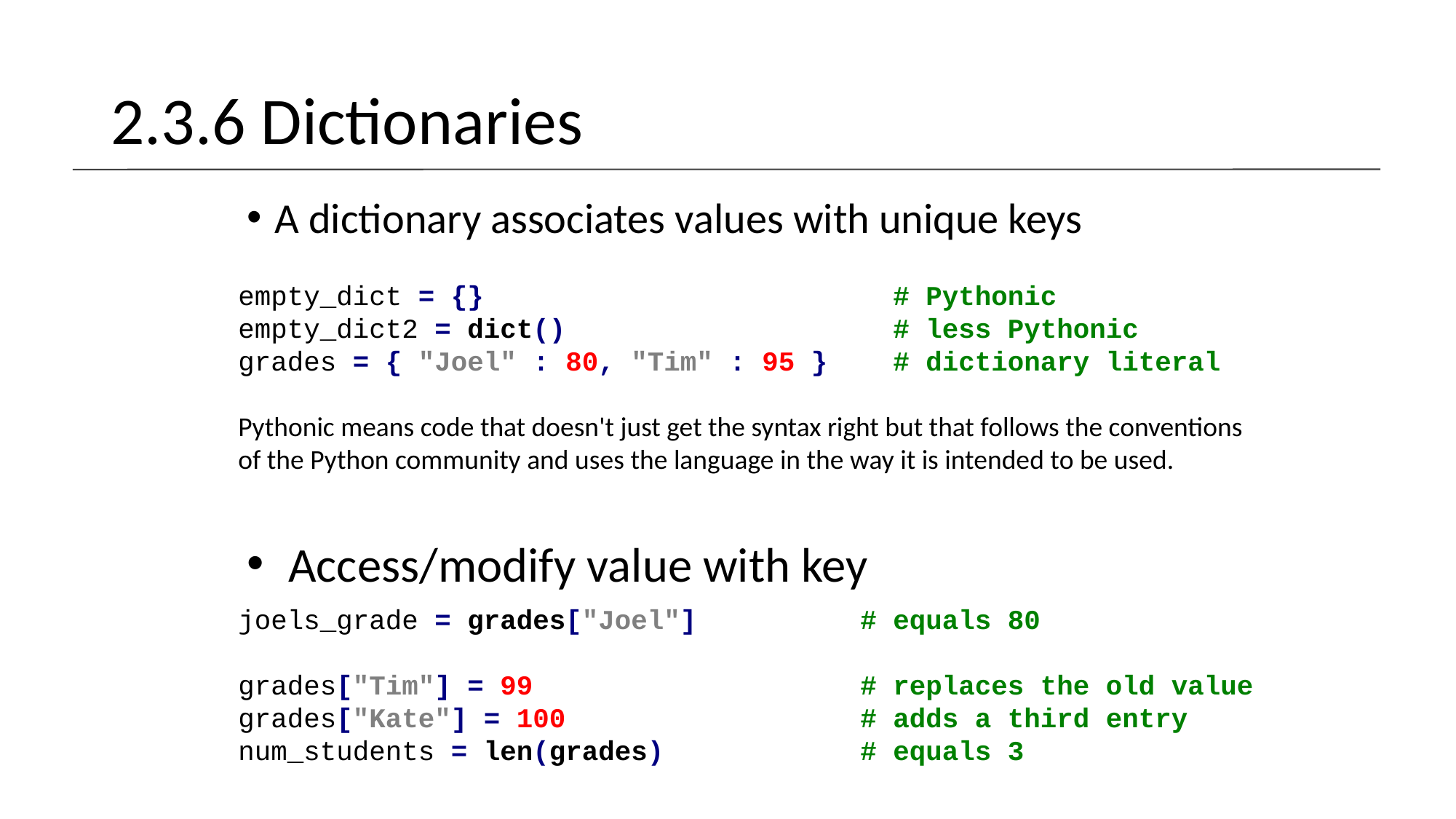

# 2.3.6 Dictionaries
A dictionary associates values with unique keys
empty_dict = {}                         # Pythonic
empty_dict2 = dict()                    # less Pythonic
grades = { "Joel" : 80, "Tim" : 95 }    # dictionary literal

Pythonic means code that doesn't just get the syntax right but that follows the conventions of the Python community and uses the language in the way it is intended to be used.

Access/modify value with key
joels_grade = grades["Joel"]          # equals 80

grades["Tim"] = 99                    # replaces the old value
grades["Kate"] = 100                  # adds a third entry
num_students = len(grades)            # equals 3